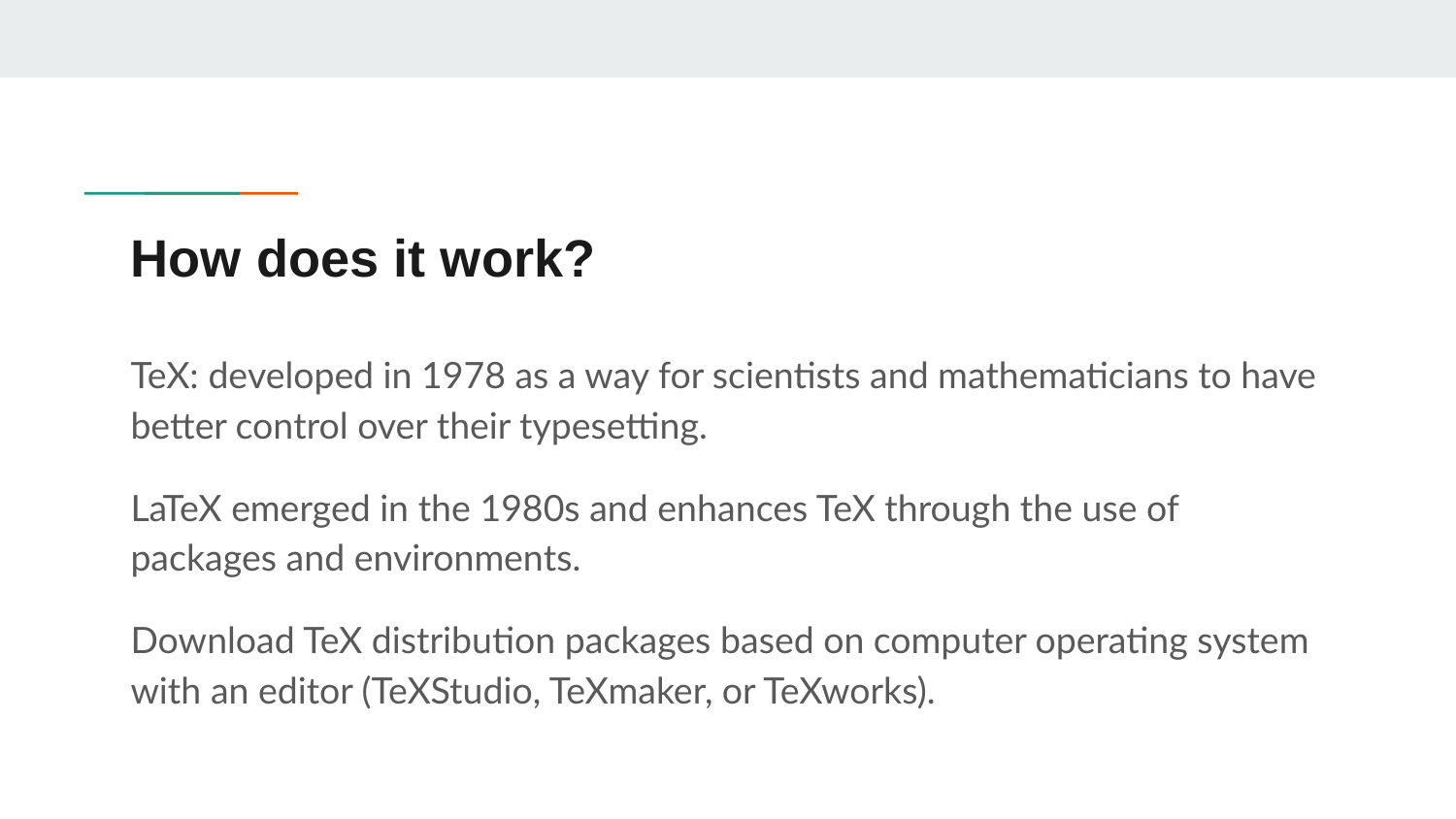

# How does it work?
TeX: developed in 1978 as a way for scientists and mathematicians to have better control over their typesetting.
LaTeX emerged in the 1980s and enhances TeX through the use of packages and environments.
Download TeX distribution packages based on computer operating system with an editor (TeXStudio, TeXmaker, or TeXworks).